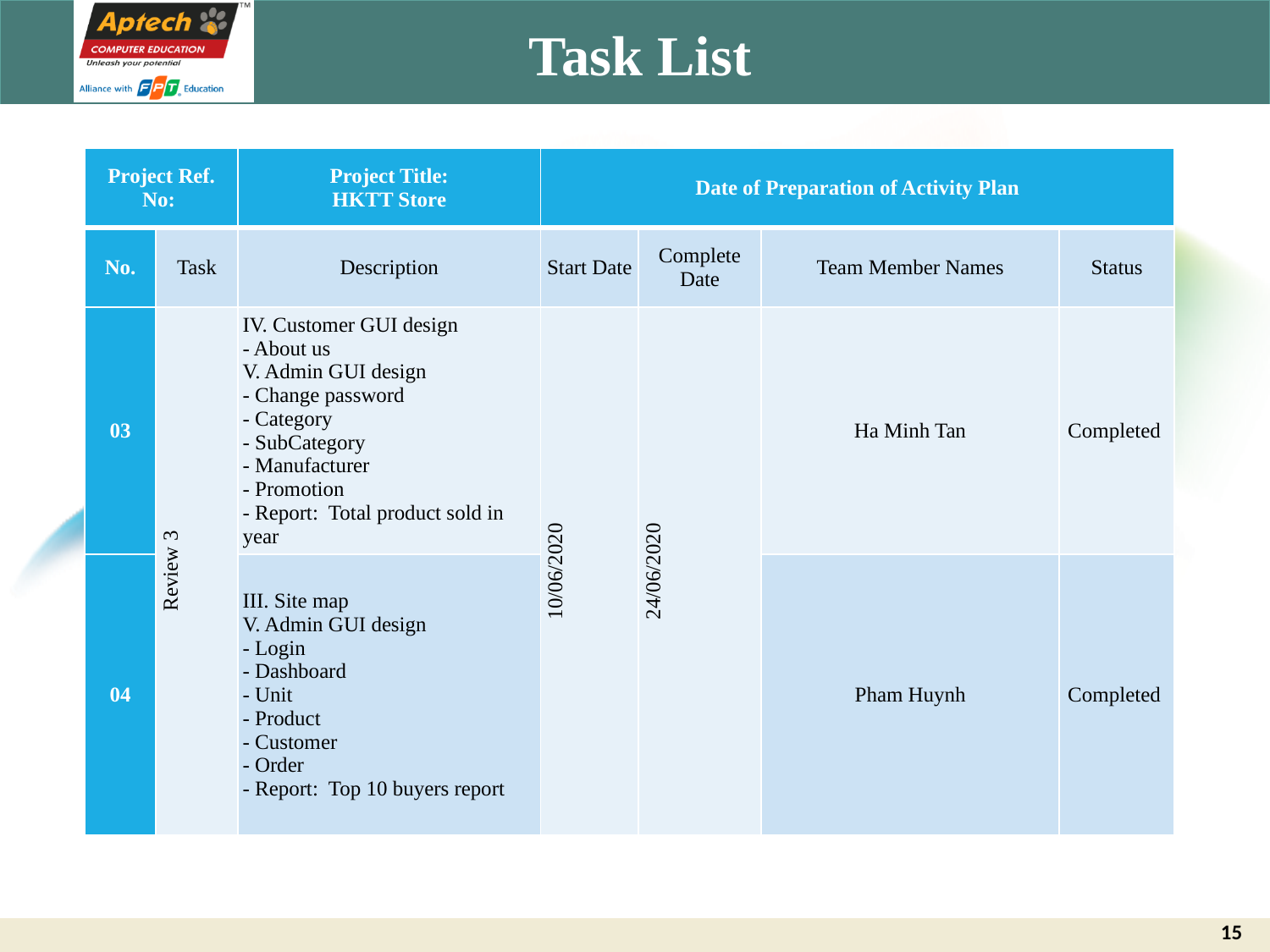

# Task List
| Project Ref. No: |  | Project Title: HKTT Store | Date of Preparation of Activity Plan |  |  |  |
| --- | --- | --- | --- | --- | --- | --- |
| No. | Task | Description | Start Date | Complete Date | Team Member Names | Status |
| 03 | Review 3 | IV. Customer GUI design - About us V. Admin GUI design - Change password - Category - SubCategory - Manufacturer - Promotion - Report: Total product sold in year | 10/06/2020 | 24/06/2020 | Ha Minh Tan | Completed |
| 04 |  | III. Site map V. Admin GUI design - Login - Dashboard - Unit - Product - Customer - Order - Report: Top 10 buyers report |  |  | Pham Huynh | Completed |
15